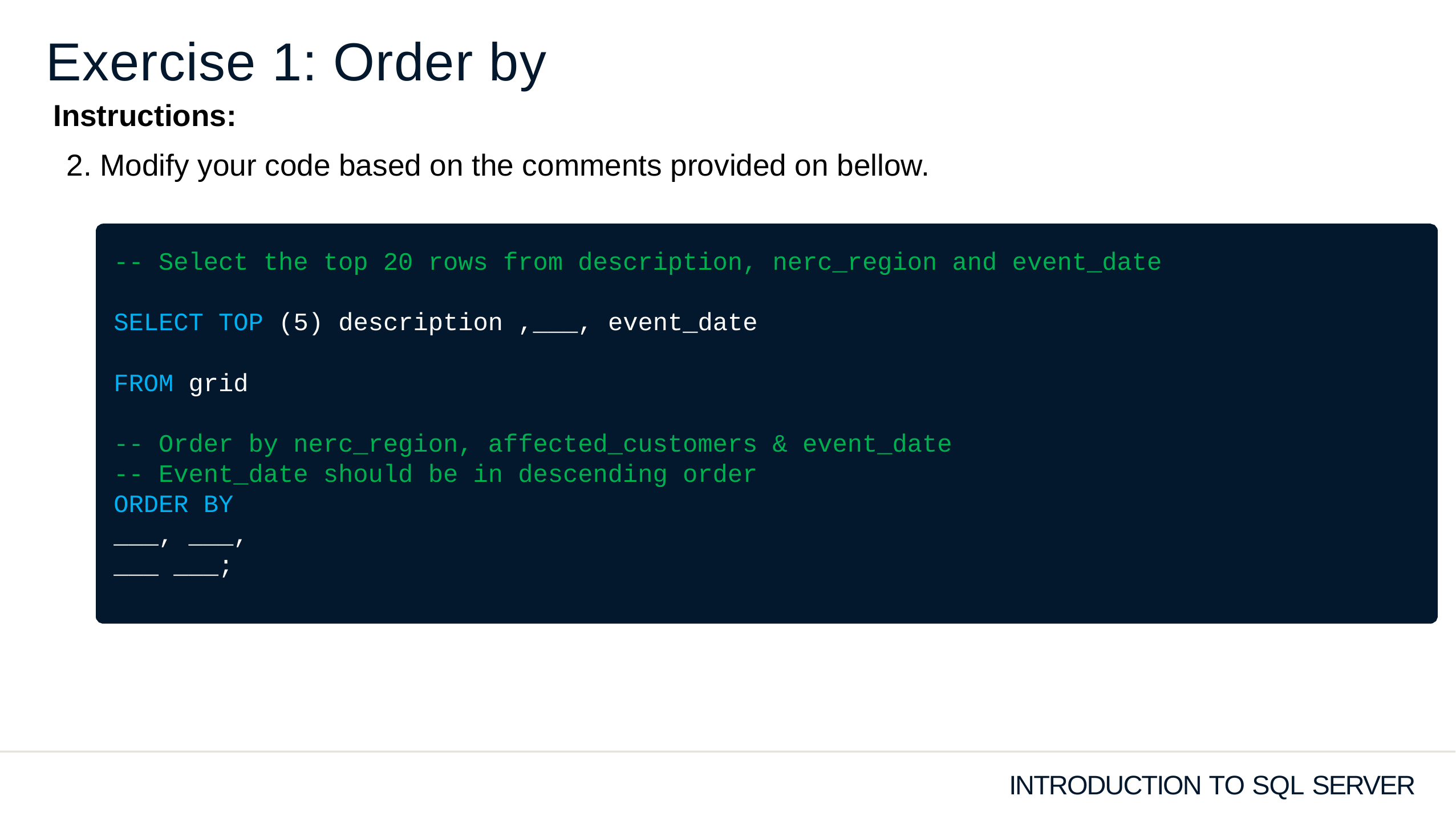

# Exercise 1: Order by
Instructions:
2. Modify your code based on the comments provided on bellow.

-- Select the top 20 rows from description, nerc_region and event_date

SELECT TOP (5) description ,___, event_date

FROM grid

-- Order by nerc_region, affected_customers & event_date
-- Event_date should be in descending order
ORDER BY
___, ___,
___ ___;

INTRODUCTION TO SQL SERVER